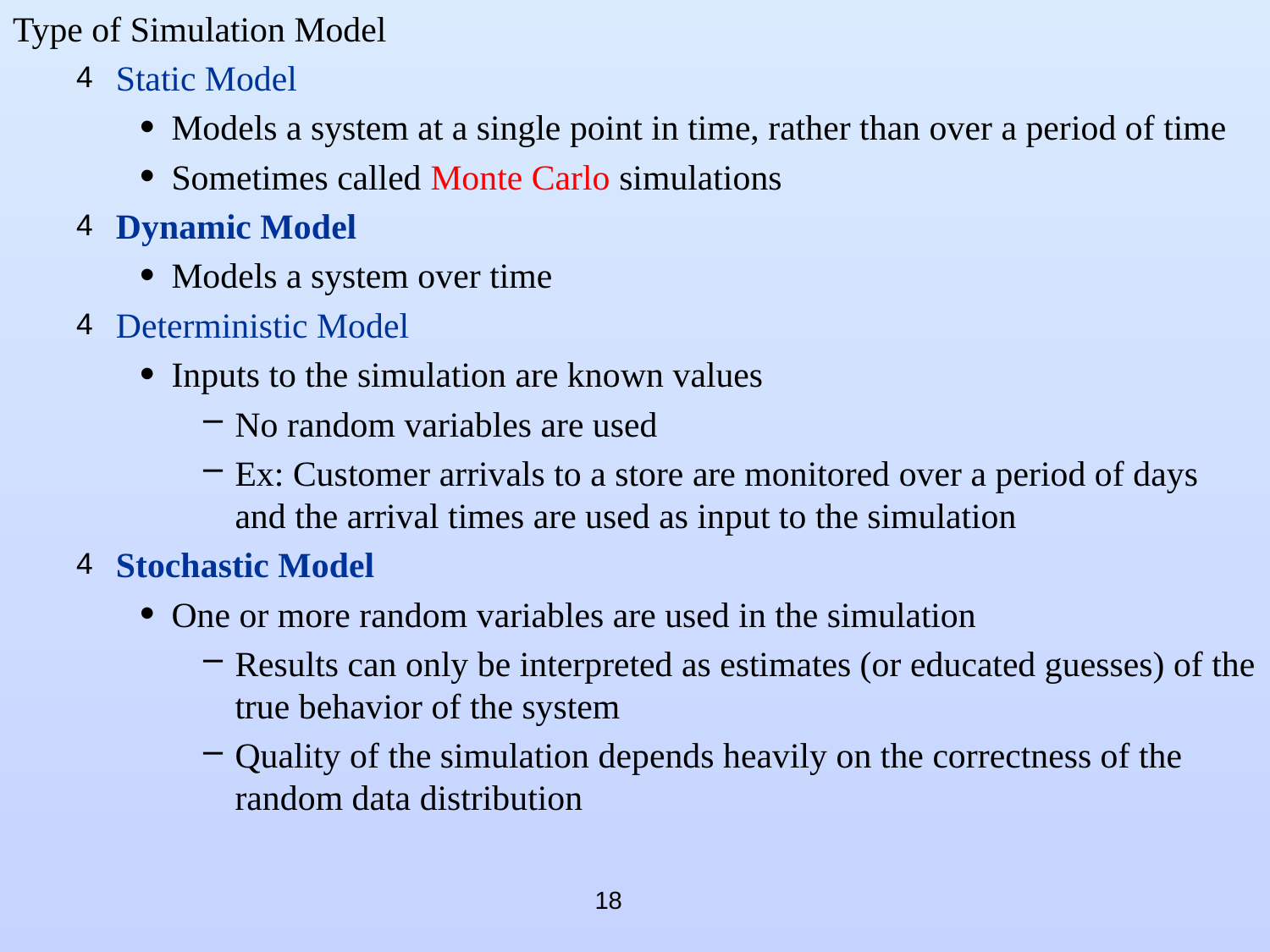

Type of Simulation Model
Static Model
Models a system at a single point in time, rather than over a period of time
Sometimes called Monte Carlo simulations
Dynamic Model
Models a system over time
Deterministic Model
Inputs to the simulation are known values
No random variables are used
Ex: Customer arrivals to a store are monitored over a period of days and the arrival times are used as input to the simulation
Stochastic Model
One or more random variables are used in the simulation
Results can only be interpreted as estimates (or educated guesses) of the true behavior of the system
Quality of the simulation depends heavily on the correctness of the random data distribution

18